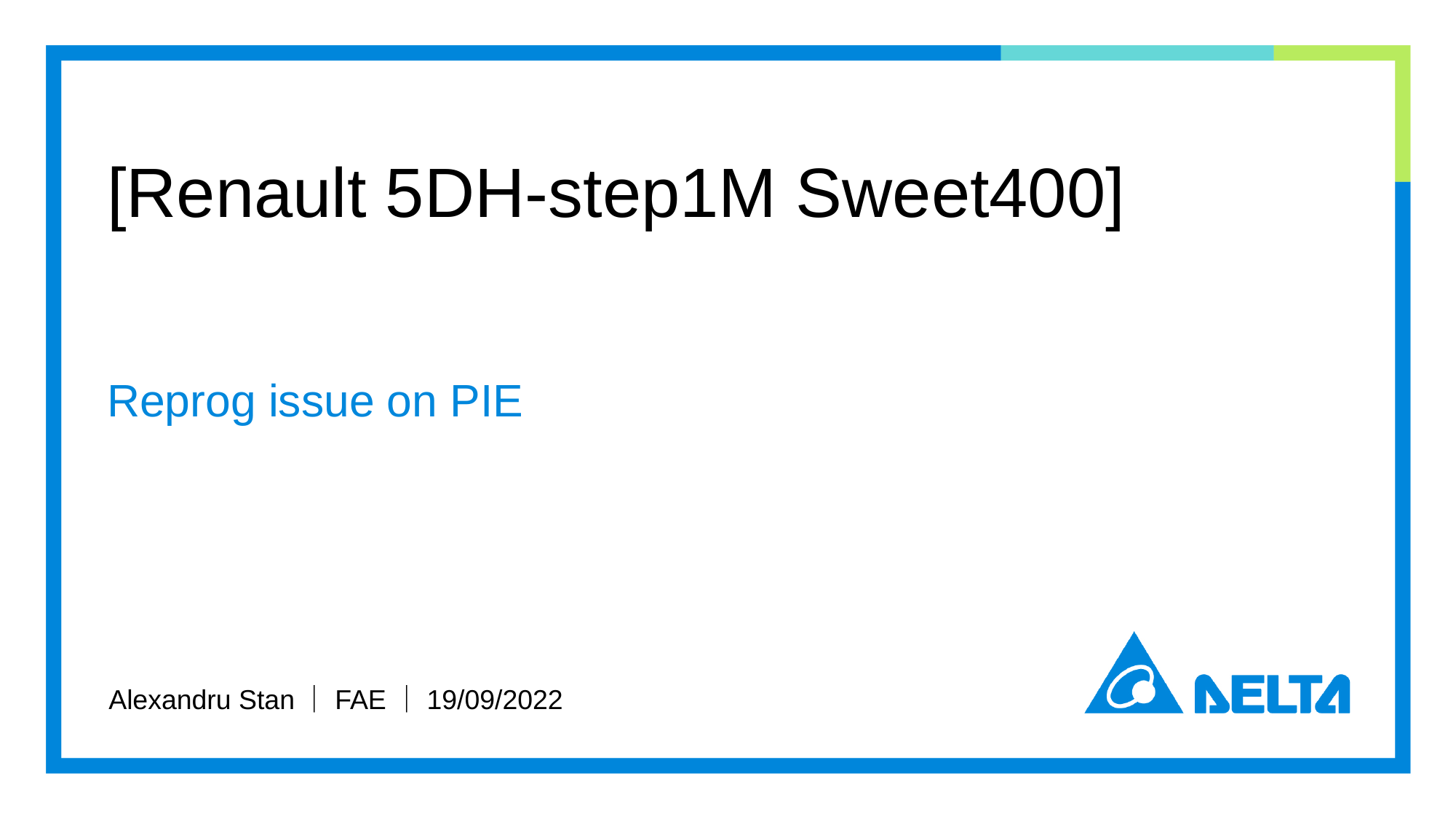

# [Renault 5DH-step1M Sweet400]
Reprog issue on PIE
Alexandru Stan｜FAE｜19/09/2022